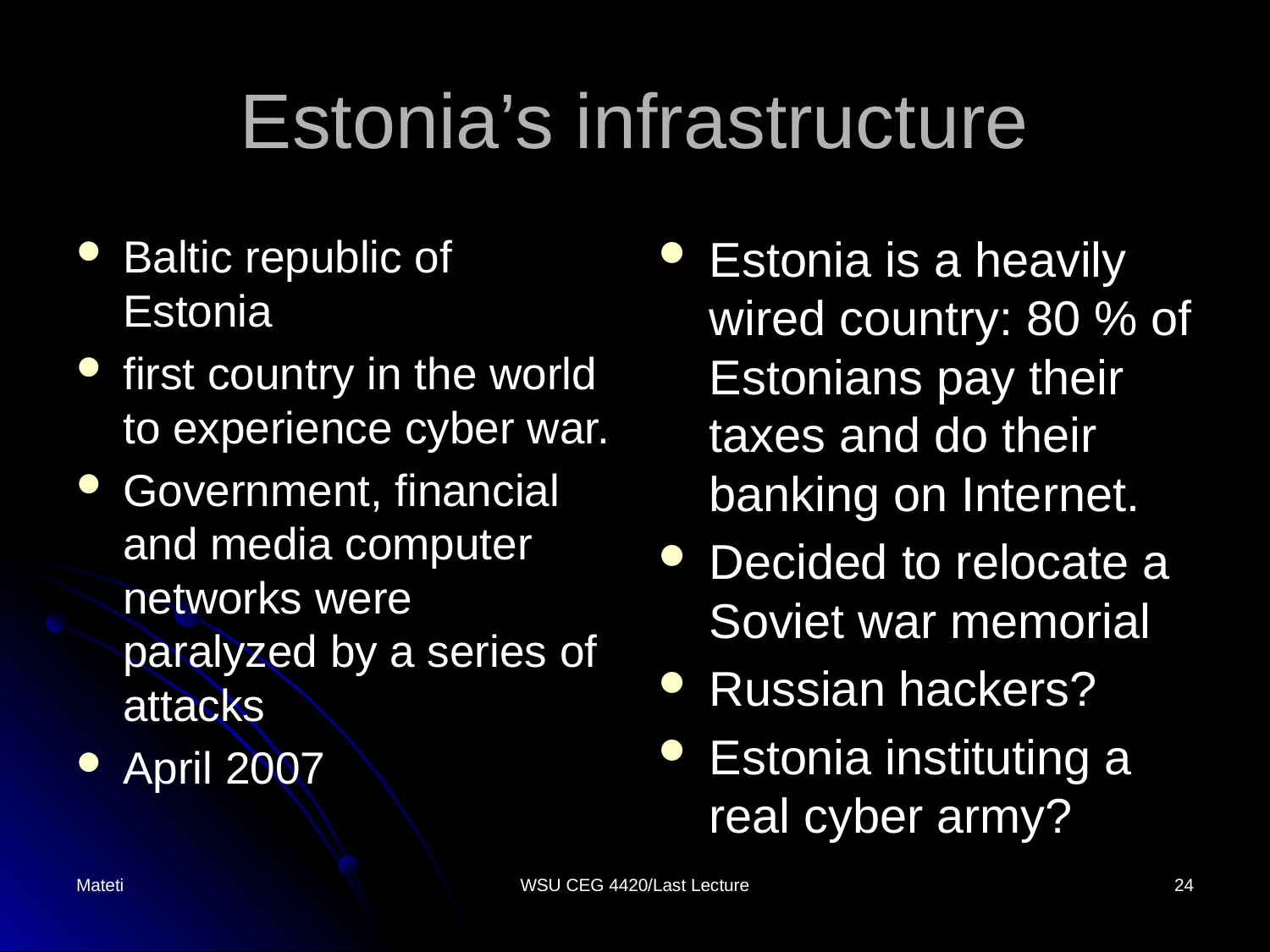

# Estonia’s infrastructure
Baltic republic of Estonia
first country in the world to experience cyber war.
Government, financial and media computer networks were paralyzed by a series of attacks
April 2007
Estonia is a heavily wired country: 80 % of Estonians pay their taxes and do their banking on Internet.
Decided to relocate a Soviet war memorial
Russian hackers?
Estonia instituting a real cyber army?
Mateti
WSU CEG 4420/Last Lecture
24